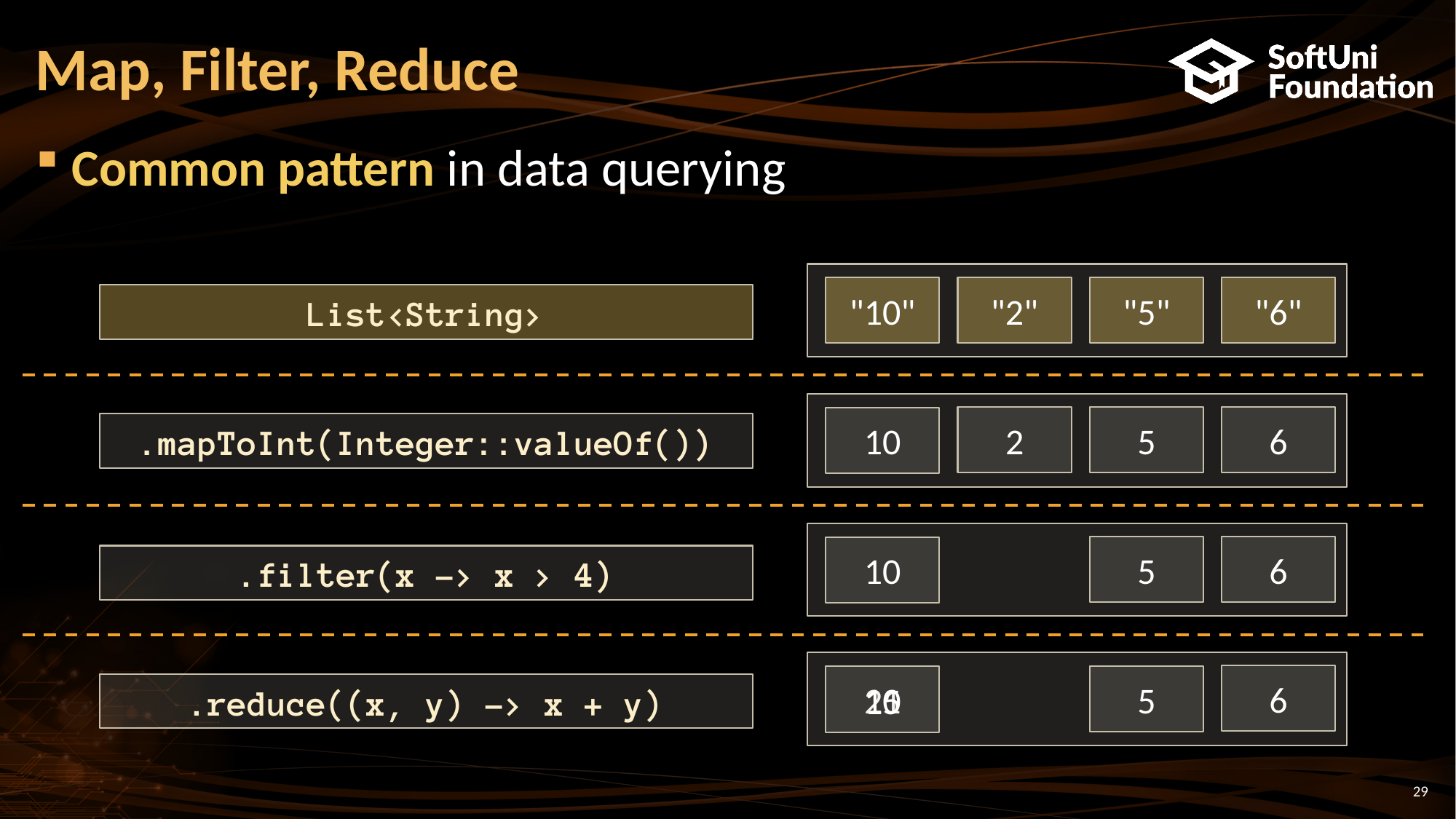

# Map, Filter, Reduce
Common pattern in data querying

"2"
"5"
"6"
"10"
List<String>

2
5
6
10
.mapToInt(Integer::valueOf())

6
5
10
.filter(x -> x > 4)

6

5
10
21
15
.reduce((x, y) -> x + y)
29